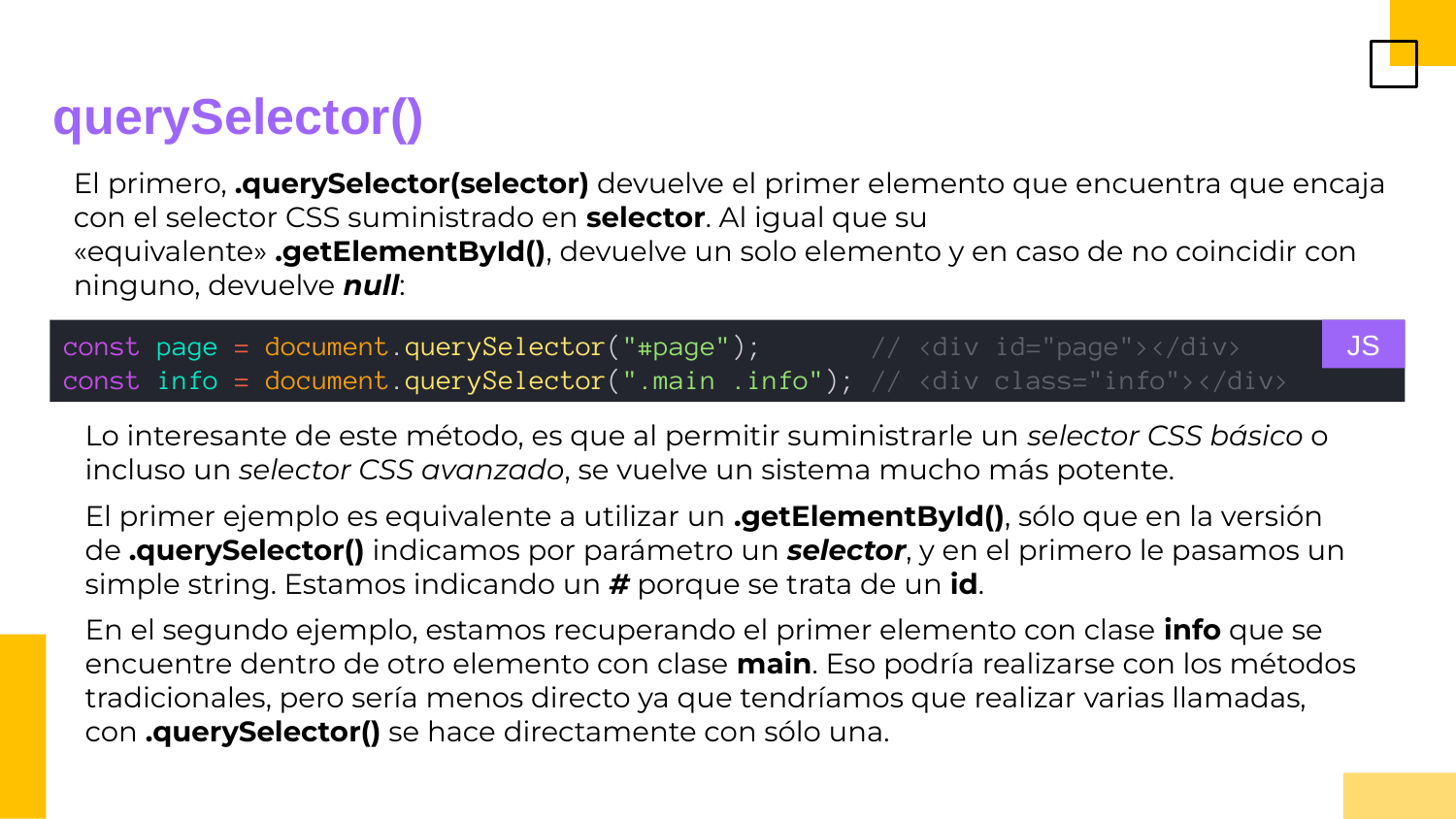

querySelector()
El primero, .querySelector(selector) devuelve el primer elemento que encuentra que encaja con el selector CSS suministrado en selector. Al igual que su «equivalente» .getElementById(), devuelve un solo elemento y en caso de no coincidir con ninguno, devuelve null:
const page = document.querySelector("#page");       // <div id="page"></div>
const info = document.querySelector(".main .info"); // <div class="info"></div>
JS
Lo interesante de este método, es que al permitir suministrarle un selector CSS básico o incluso un selector CSS avanzado, se vuelve un sistema mucho más potente.
El primer ejemplo es equivalente a utilizar un .getElementById(), sólo que en la versión de .querySelector() indicamos por parámetro un selector, y en el primero le pasamos un simple string. Estamos indicando un # porque se trata de un id.
En el segundo ejemplo, estamos recuperando el primer elemento con clase info que se encuentre dentro de otro elemento con clase main. Eso podría realizarse con los métodos tradicionales, pero sería menos directo ya que tendríamos que realizar varias llamadas, con .querySelector() se hace directamente con sólo una.